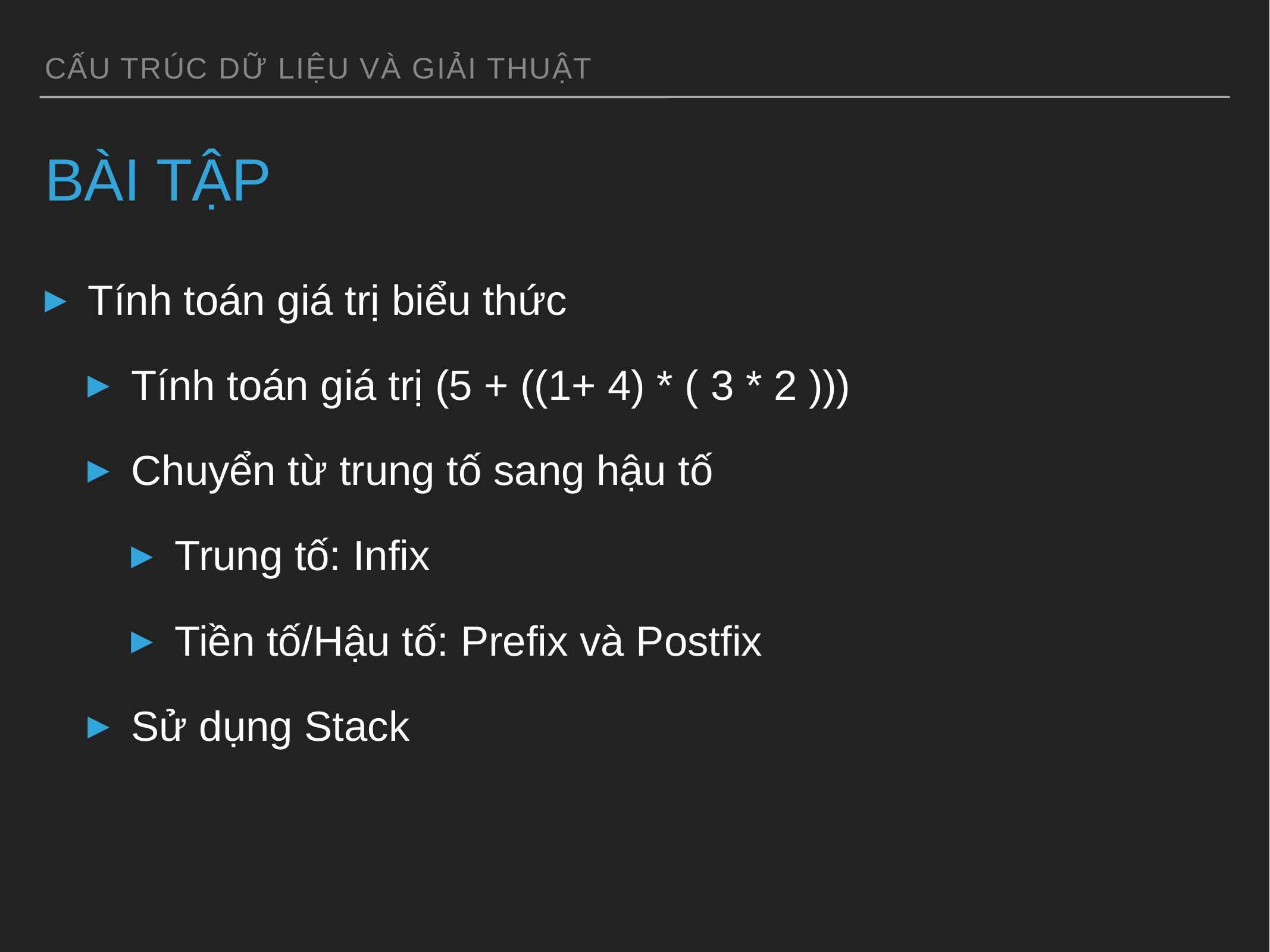

CẤU TRÚC DỮ LIỆU VÀ GIẢI THUẬT
# BÀI TẬP
Tính toán giá trị biểu thức
Tính toán giá trị (5 + ((1+ 4) * ( 3 * 2 )))
Chuyển từ trung tố sang hậu tố
Trung tố: Infix
Tiền tố/Hậu tố: Prefix và Postfix
Sử dụng Stack